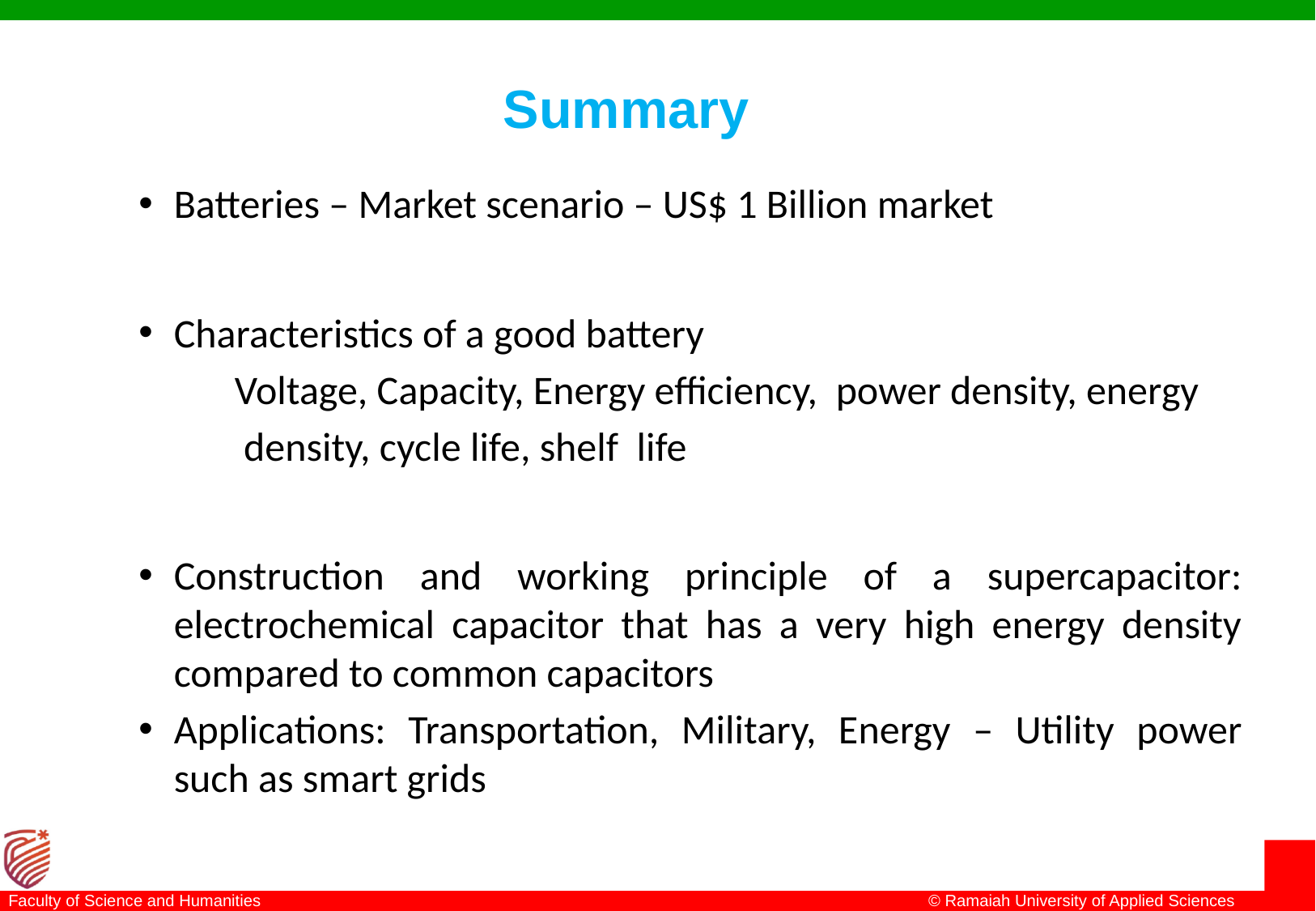

Summary
Batteries – Market scenario – US$ 1 Billion market

Characteristics of a good battery
          Voltage, Capacity, Energy efficiency,  power density, energy
           density, cycle life, shelf  life

Construction and working principle of a supercapacitor: electrochemical capacitor that has a very high energy density compared to common capacitors
Applications: Transportation, Military, Energy – Utility power such as smart grids